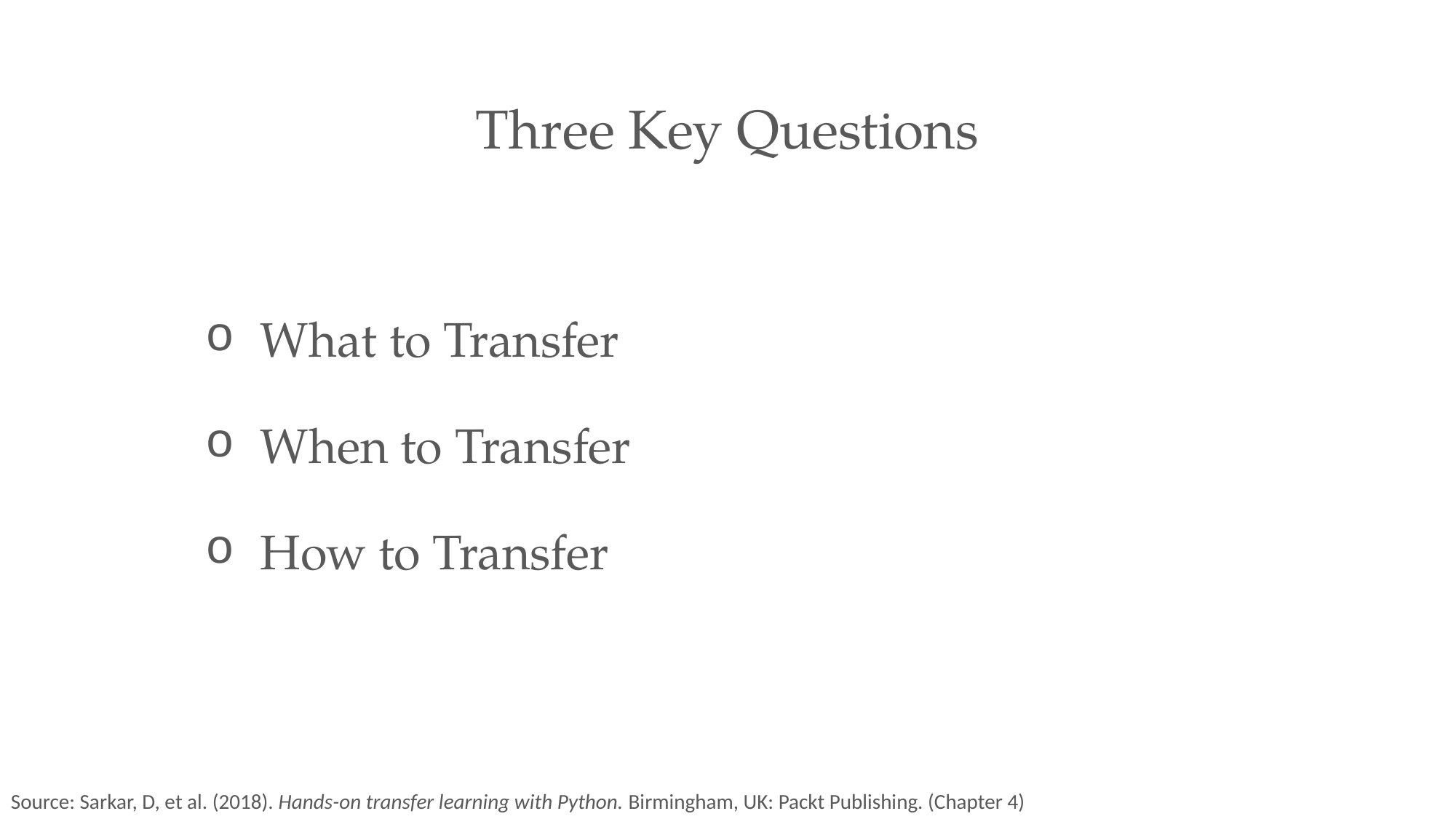

# Three Key Questions
What to Transfer
When to Transfer
How to Transfer
Source: Sarkar, D, et al. (2018). Hands-on transfer learning with Python. Birmingham, UK: Packt Publishing. (Chapter 4)